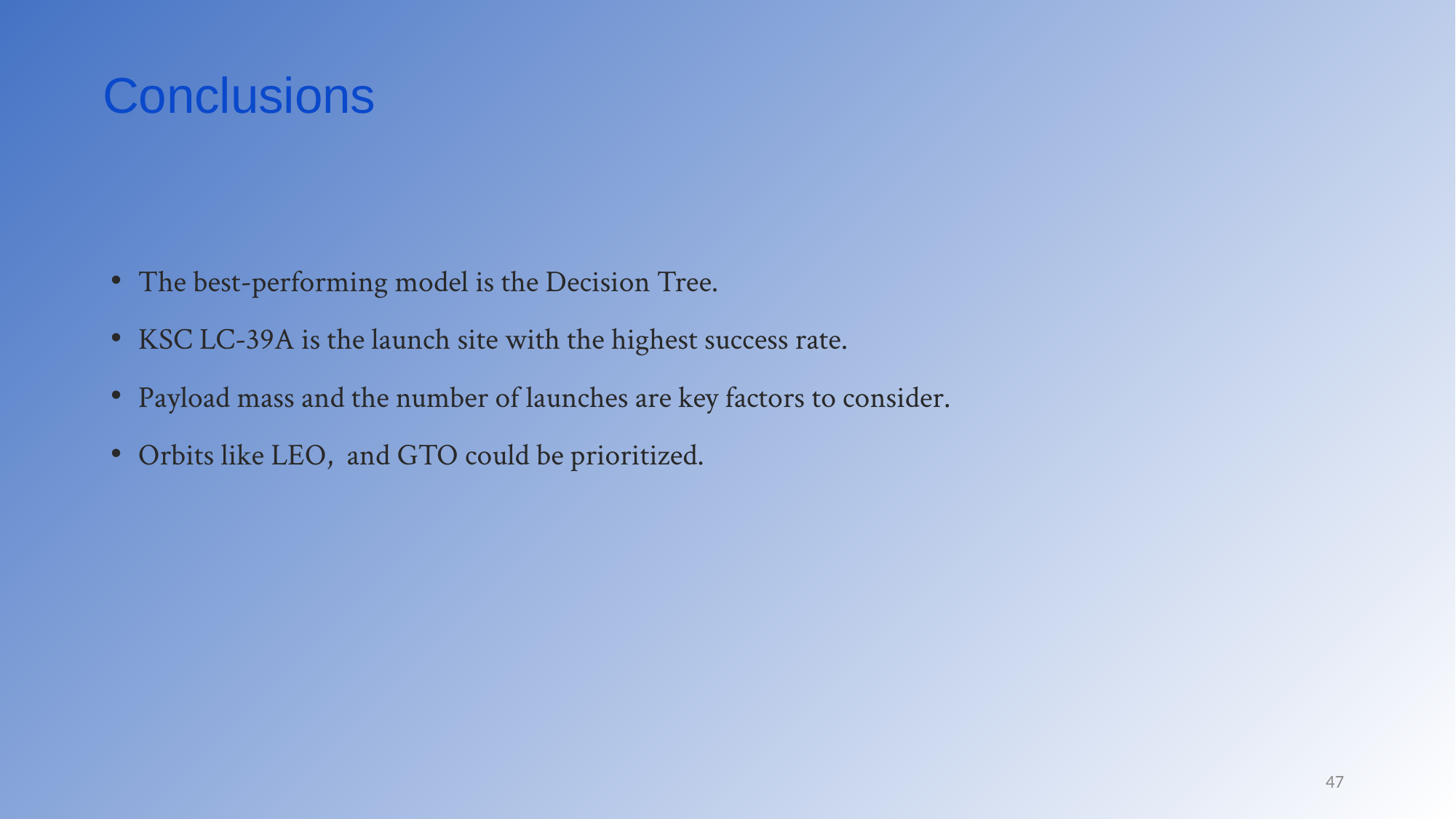

Conclusions

The best-performing model is the Decision Tree.
KSC LC-39A is the launch site with the highest success rate.
Payload mass and the number of launches are key factors to consider.
Orbits like LEO,  and GTO could be prioritized.
47